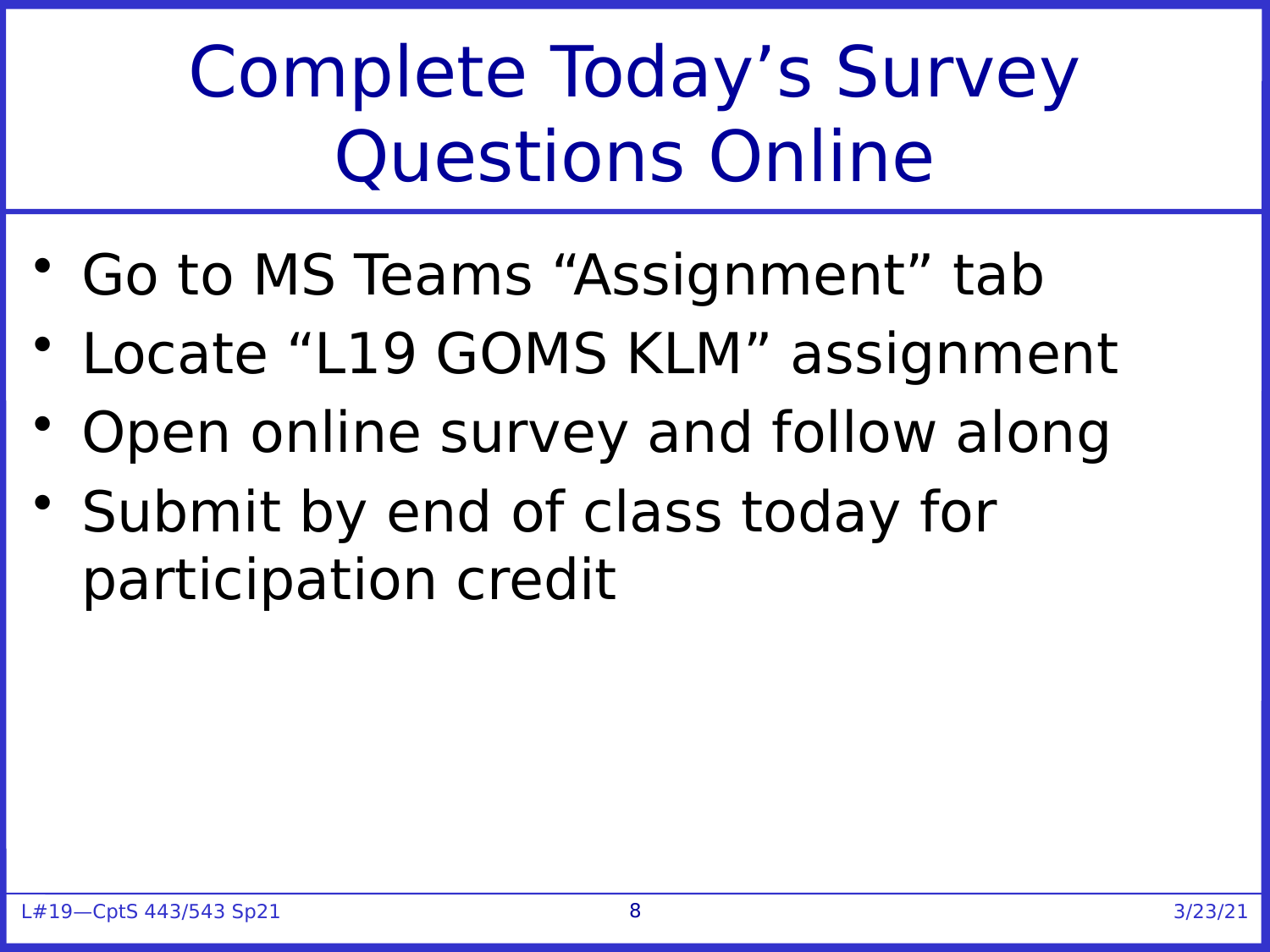

# Complete Today’s Survey Questions Online
Go to MS Teams “Assignment” tab
Locate “L19 GOMS KLM” assignment
Open online survey and follow along
Submit by end of class today for participation credit
8